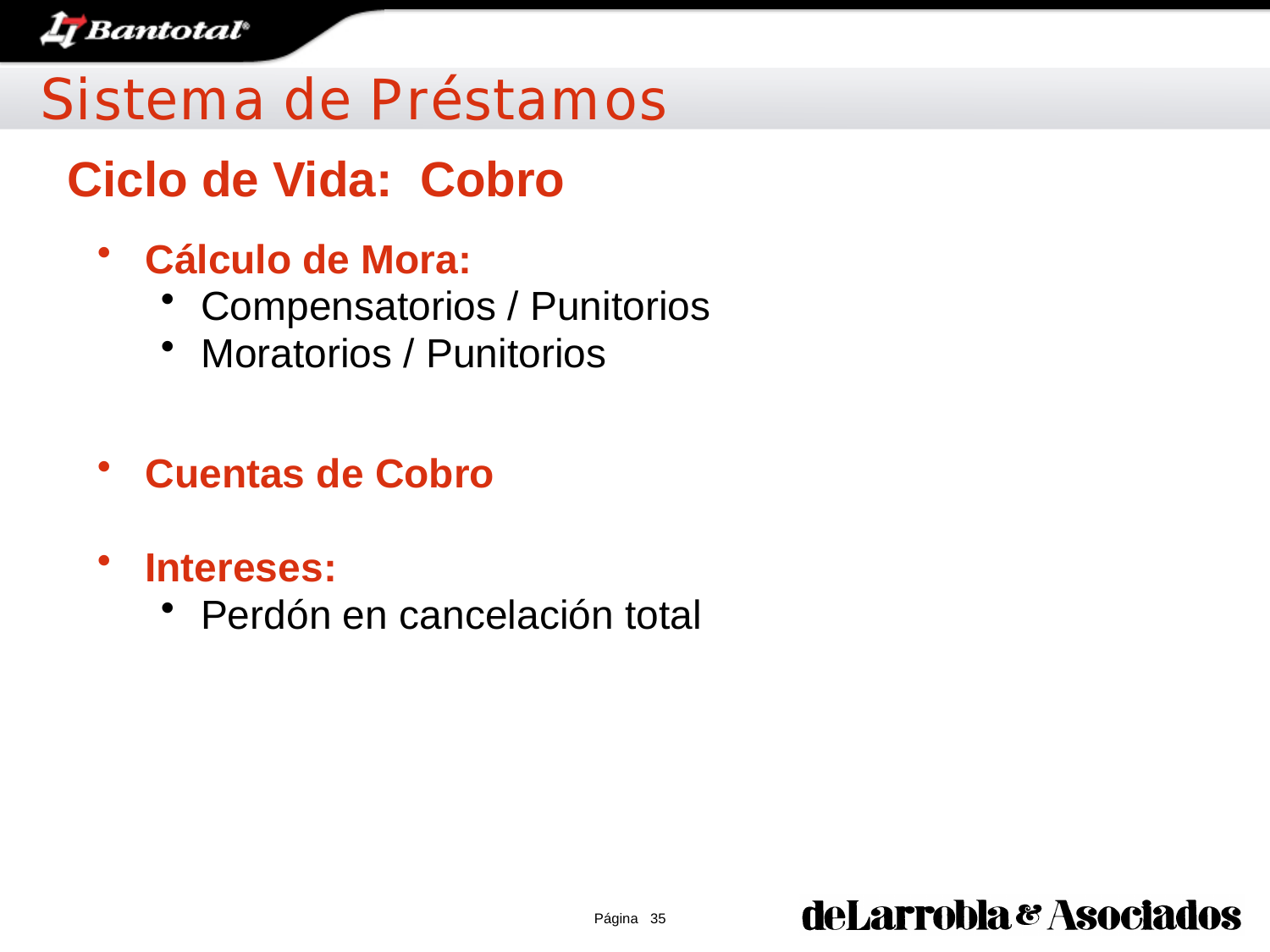

Sistema de Préstamos
Ciclo de Vida:  Cobro
Cálculo de Mora:
Compensatorios / Punitorios
Moratorios / Punitorios

Cuentas de Cobro

Intereses:
Perdón en cancelación total